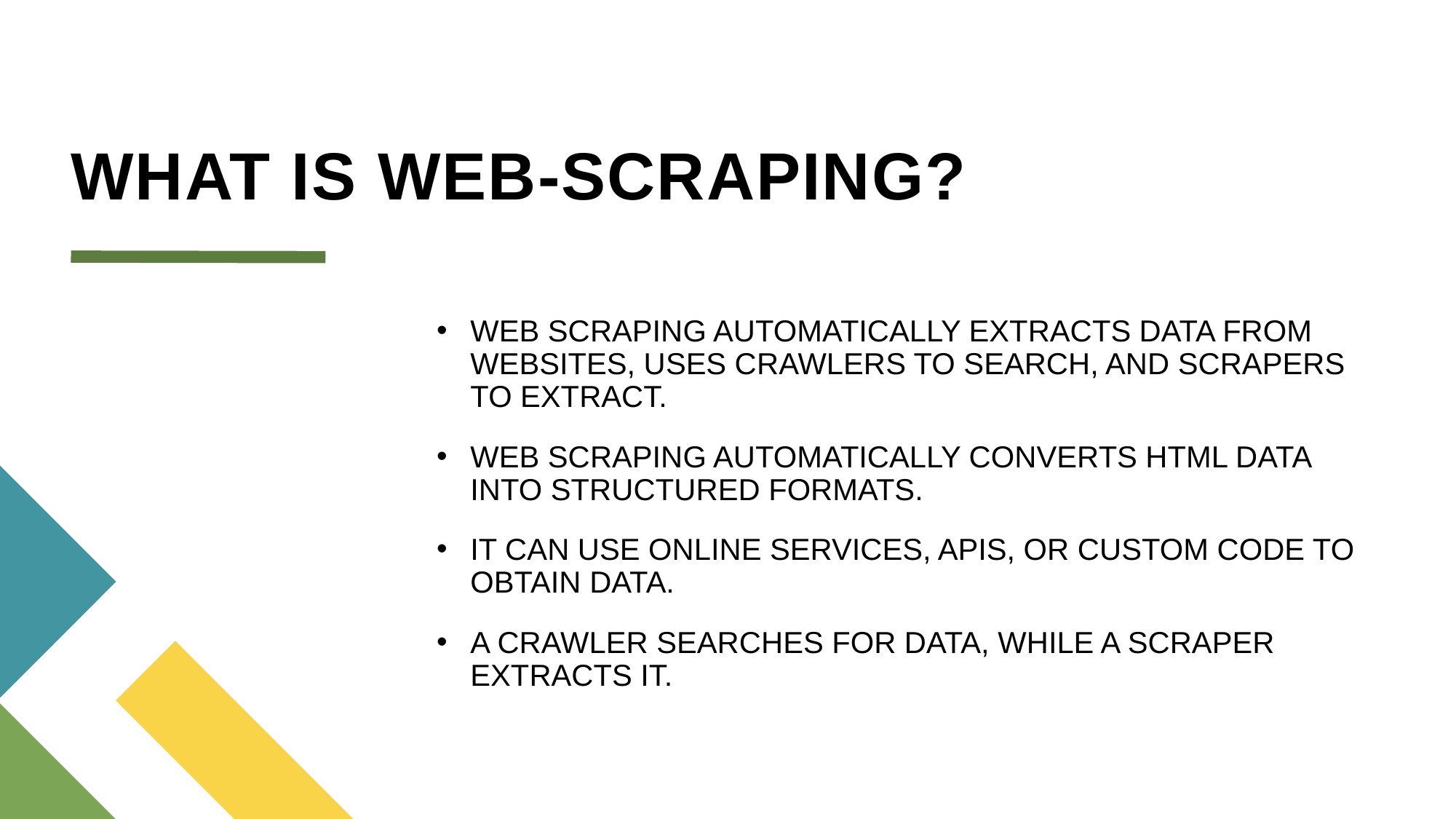

# WHAT IS WEB-SCRAPING?
WEB SCRAPING AUTOMATICALLY EXTRACTS DATA FROM WEBSITES, USES CRAWLERS TO SEARCH, AND SCRAPERS TO EXTRACT.
WEB SCRAPING AUTOMATICALLY CONVERTS HTML DATA INTO STRUCTURED FORMATS.
IT CAN USE ONLINE SERVICES, APIS, OR CUSTOM CODE TO OBTAIN DATA.
A CRAWLER SEARCHES FOR DATA, WHILE A SCRAPER EXTRACTS IT.